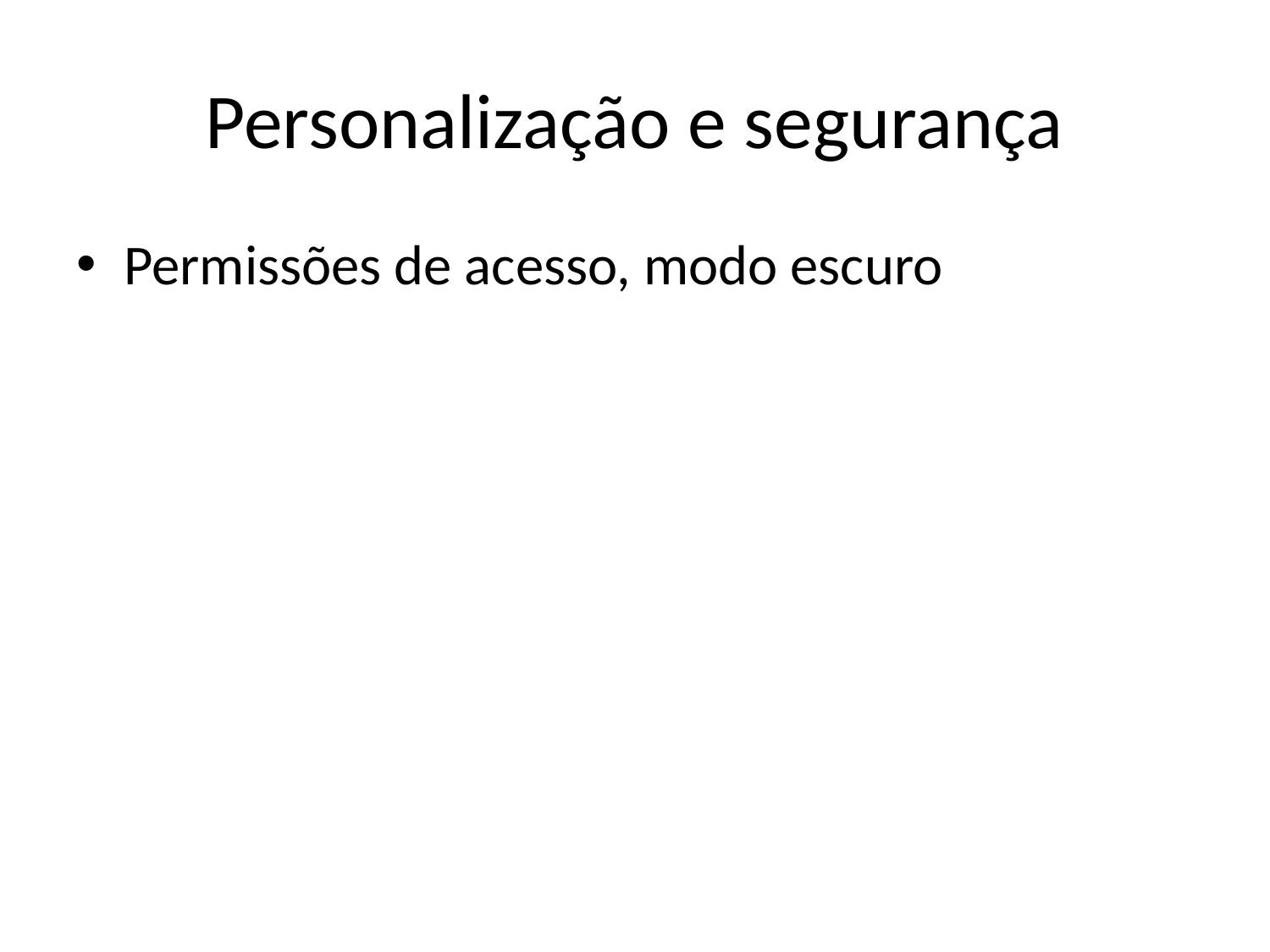

# Personalização e segurança
Permissões de acesso, modo escuro